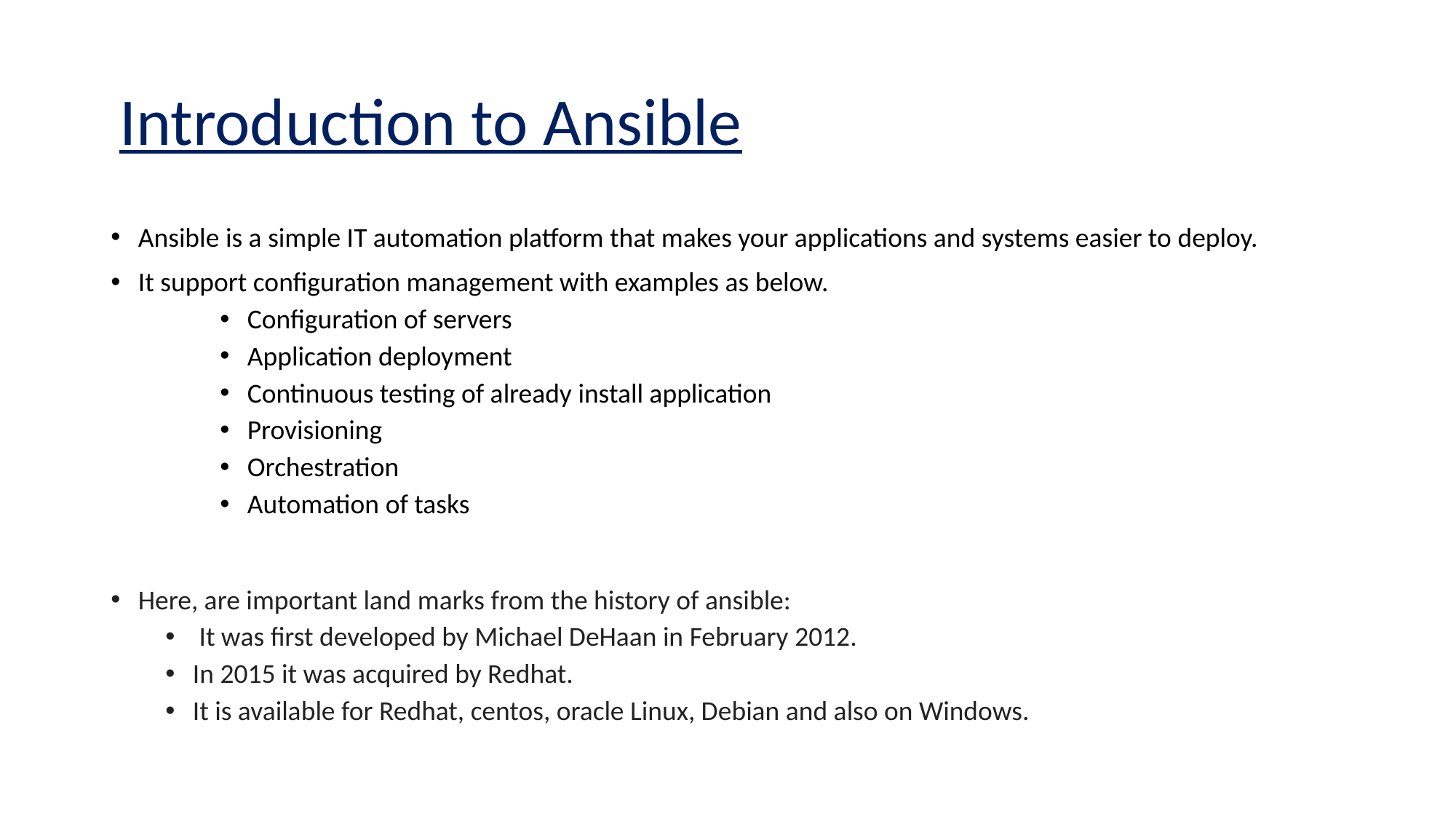

# Introduction to Ansible
Ansible is a simple IT automation platform that makes your applications and systems easier to deploy.
It support configuration management with examples as below.
Configuration of servers
Application deployment
Continuous testing of already install application
Provisioning
Orchestration
Automation of tasks

Here, are important land marks from the history of ansible:
 It was first developed by Michael DeHaan in February 2012.
In 2015 it was acquired by Redhat.
It is available for Redhat, centos, oracle Linux, Debian and also on Windows.